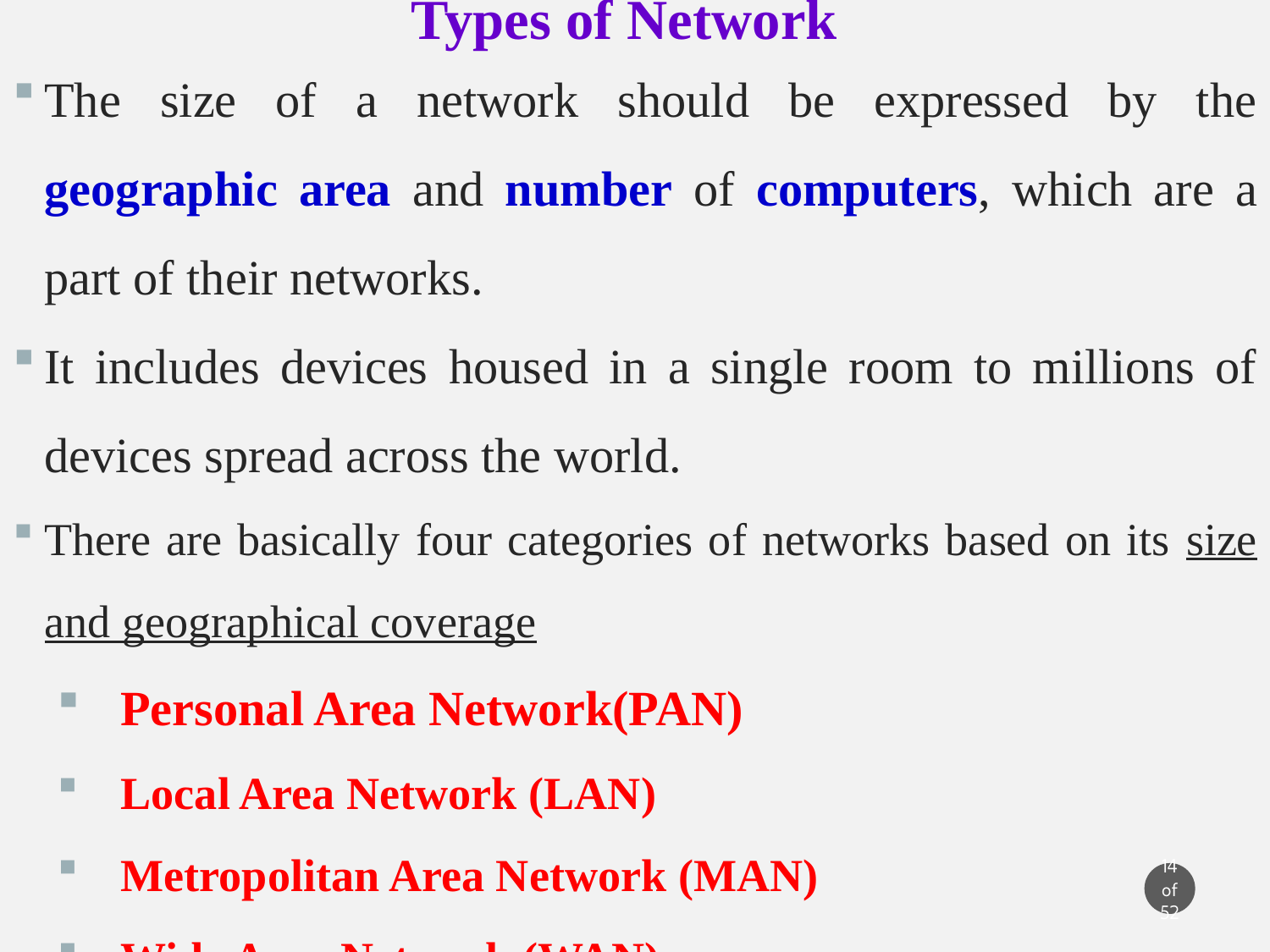

Types of Network
The size of a network should be expressed by the geographic area and number of computers, which are a part of their networks.
It includes devices housed in a single room to millions of devices spread across the world.
There are basically four categories of networks based on its size and geographical coverage
Personal Area Network(PAN)
Local Area Network (LAN)
Metropolitan Area Network (MAN)
Wide Area Network (WAN)

14 of 52